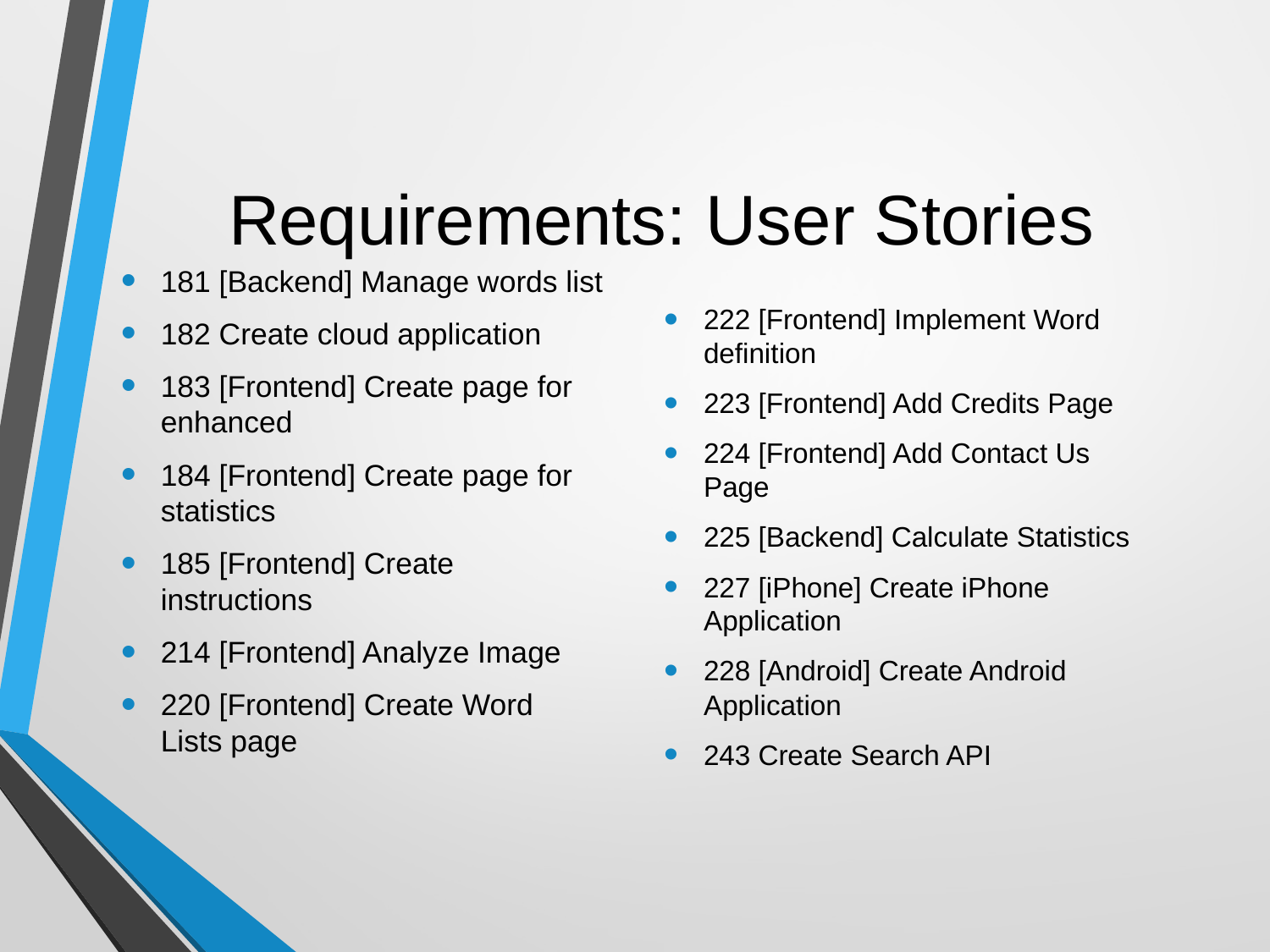

# Requirements: User Stories
181 [Backend] Manage words list
182 Create cloud application
183 [Frontend] Create page for enhanced
184 [Frontend] Create page for statistics
185 [Frontend] Create instructions
214 [Frontend] Analyze Image
220 [Frontend] Create Word Lists page

222 [Frontend] Implement Word definition
223 [Frontend] Add Credits Page
224 [Frontend] Add Contact Us Page
225 [Backend] Calculate Statistics
227 [iPhone] Create iPhone Application
228 [Android] Create Android Application
243 Create Search API